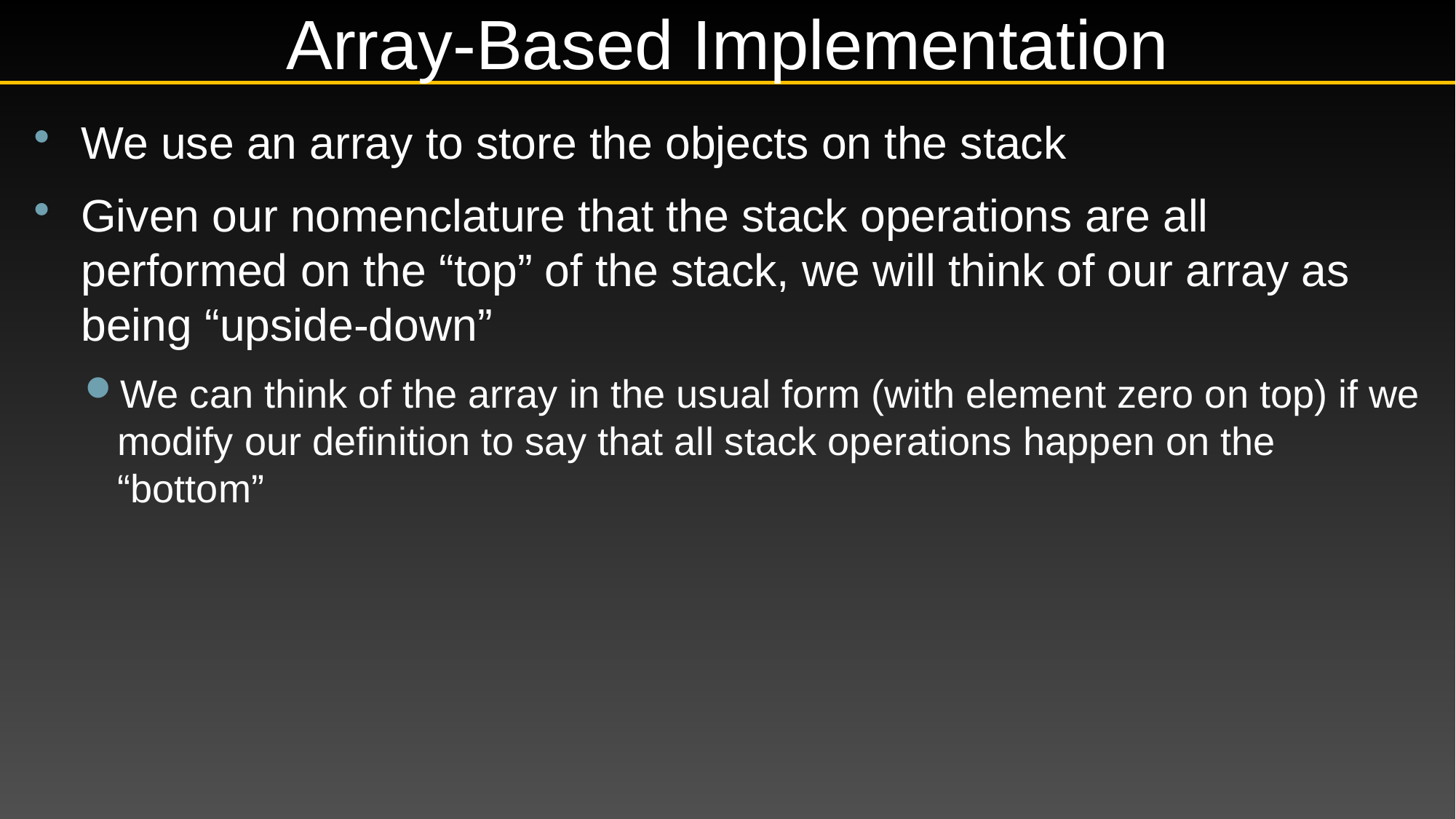

# Array-Based Implementation
We use an array to store the objects on the stack
Given our nomenclature that the stack operations are all performed on the “top” of the stack, we will think of our array as being “upside-down”
We can think of the array in the usual form (with element zero on top) if we modify our definition to say that all stack operations happen on the “bottom”